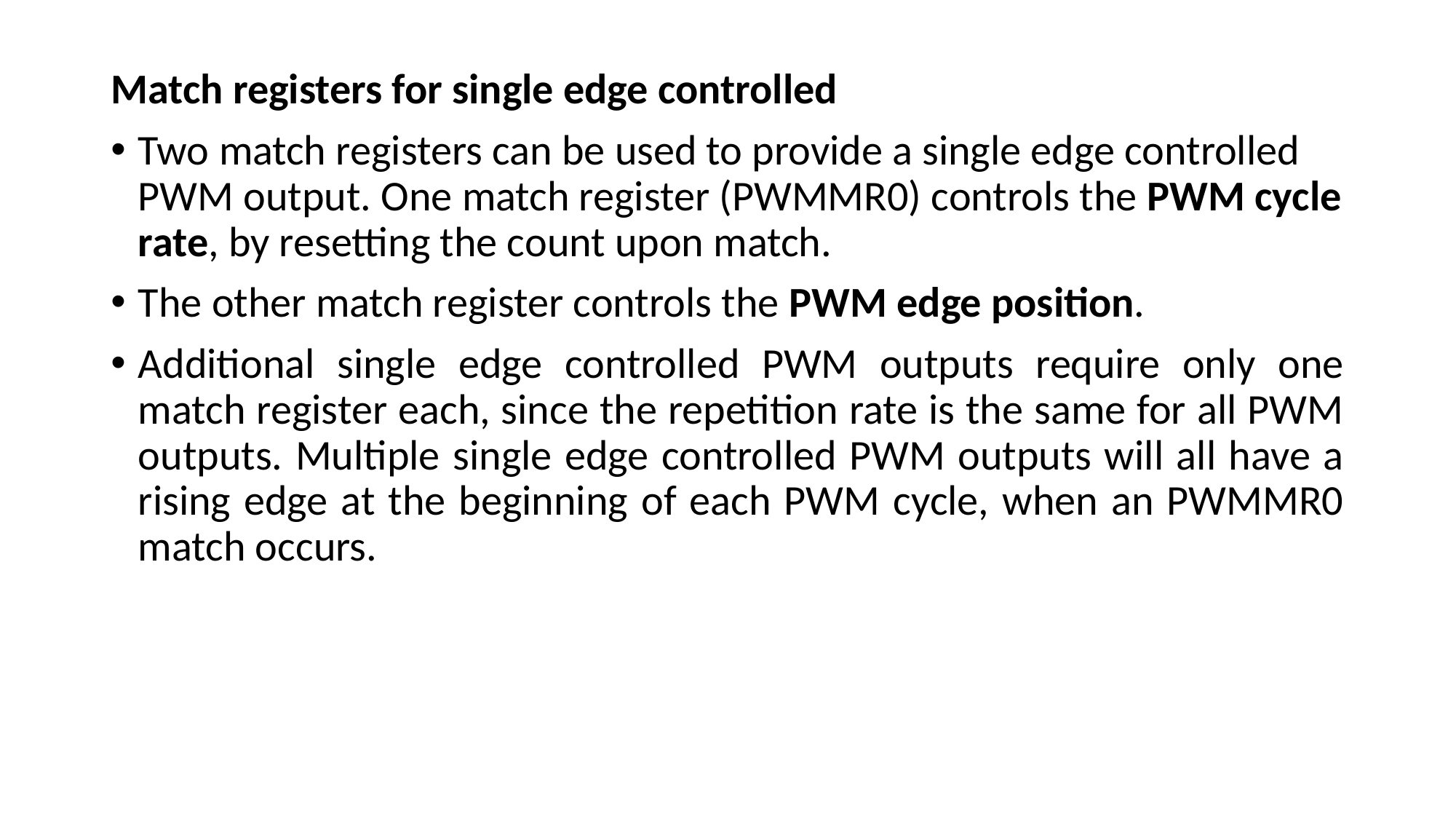

Match registers for single edge controlled
Two match registers can be used to provide a single edge controlled PWM output. One match register (PWMMR0) controls the PWM cycle rate, by resetting the count upon match.
The other match register controls the PWM edge position.
Additional single edge controlled PWM outputs require only one match register each, since the repetition rate is the same for all PWM outputs. Multiple single edge controlled PWM outputs will all have a rising edge at the beginning of each PWM cycle, when an PWMMR0 match occurs.